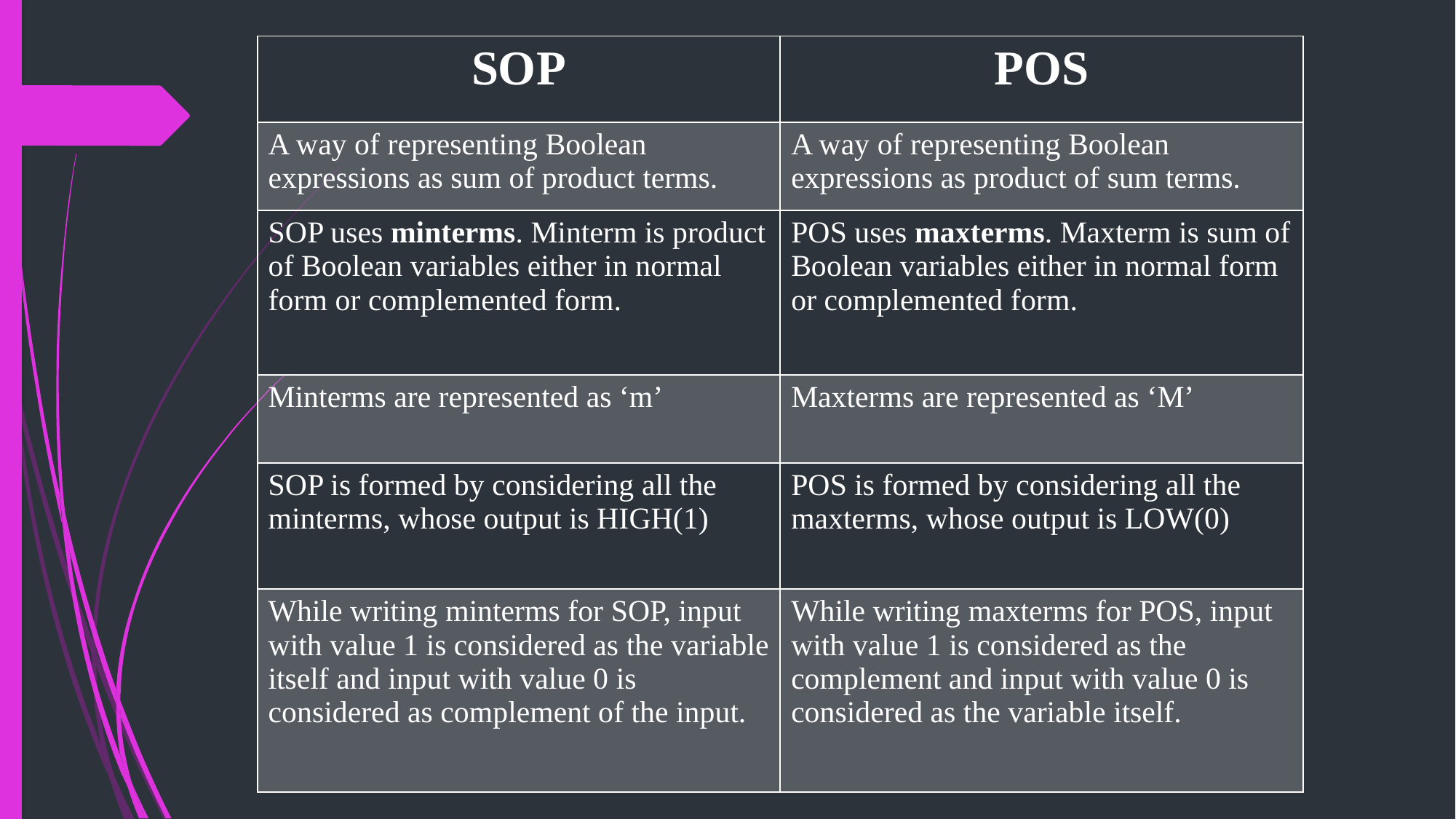

| SOP | POS |
| --- | --- |
| A way of representing Boolean expressions as sum of product terms. | A way of representing Boolean expressions as product of sum terms. |
| SOP uses minterms. Minterm is product of Boolean variables either in normal form or complemented form. | POS uses maxterms. Maxterm is sum of Boolean variables either in normal form or complemented form. |
| Minterms are represented as ‘m’ | Maxterms are represented as ‘M’ |
| SOP is formed by considering all the minterms, whose output is HIGH(1) | POS is formed by considering all the maxterms, whose output is LOW(0) |
| While writing minterms for SOP, input with value 1 is considered as the variable itself and input with value 0 is considered as complement of the input. | While writing maxterms for POS, input with value 1 is considered as the complement and input with value 0 is considered as the variable itself. |